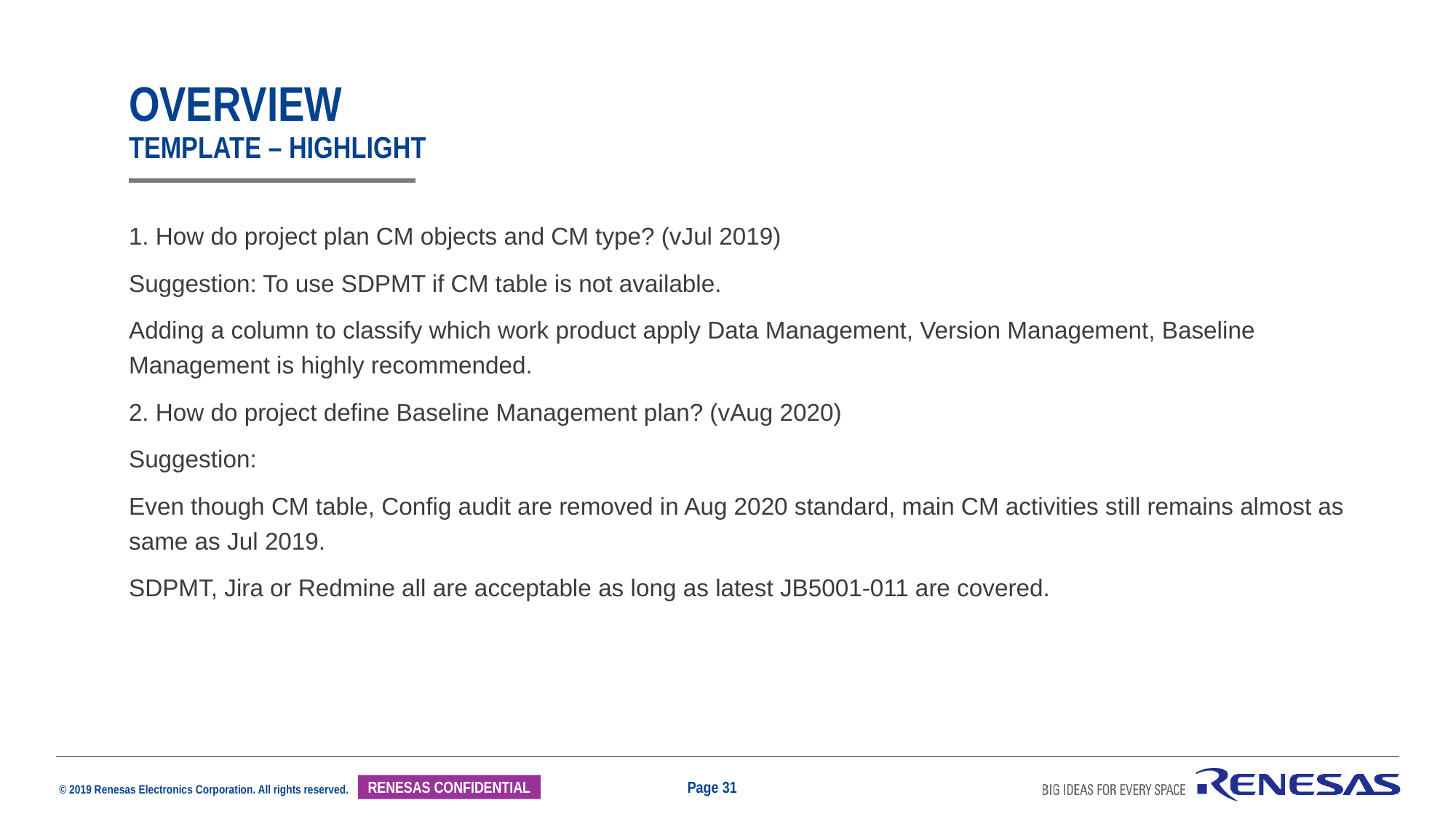

# overview template – highlight
1. How do project plan CM objects and CM type? (vJul 2019)
Suggestion: To use SDPMT if CM table is not available.
Adding a column to classify which work product apply Data Management, Version Management, Baseline Management is highly recommended.
2. How do project define Baseline Management plan? (vAug 2020)
Suggestion:
Even though CM table, Config audit are removed in Aug 2020 standard, main CM activities still remains almost as same as Jul 2019.
SDPMT, Jira or Redmine all are acceptable as long as latest JB5001-011 are covered.

Page 31